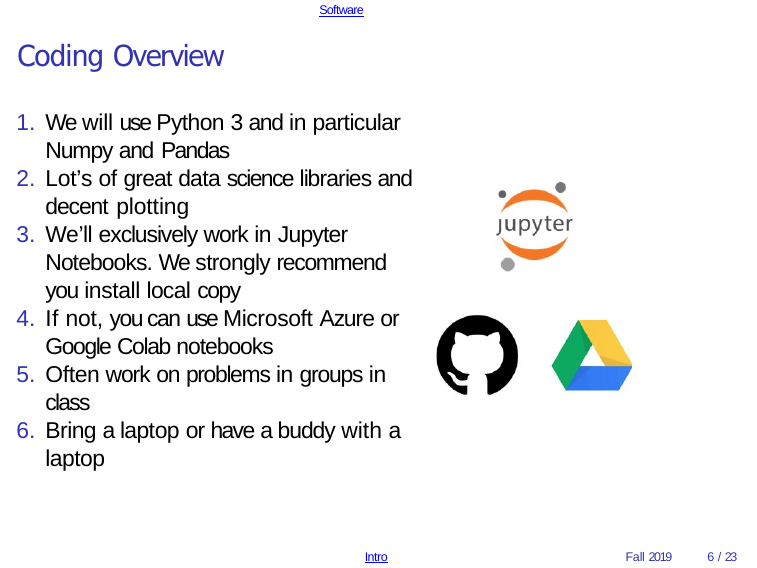

Software
# Coding Overview
We will use Python 3 and in particular  Numpy and Pandas
Lot’s of great data science libraries and  decent plotting
We’ll exclusively work in Jupyter  Notebooks. We strongly recommend  you install local copy
If not, you can use Microsoft Azure or  Google Colab notebooks
Often work on problems in groups in  class
Bring a laptop or have a buddy with a  laptop

Intro
Fall 2019
6 / 23